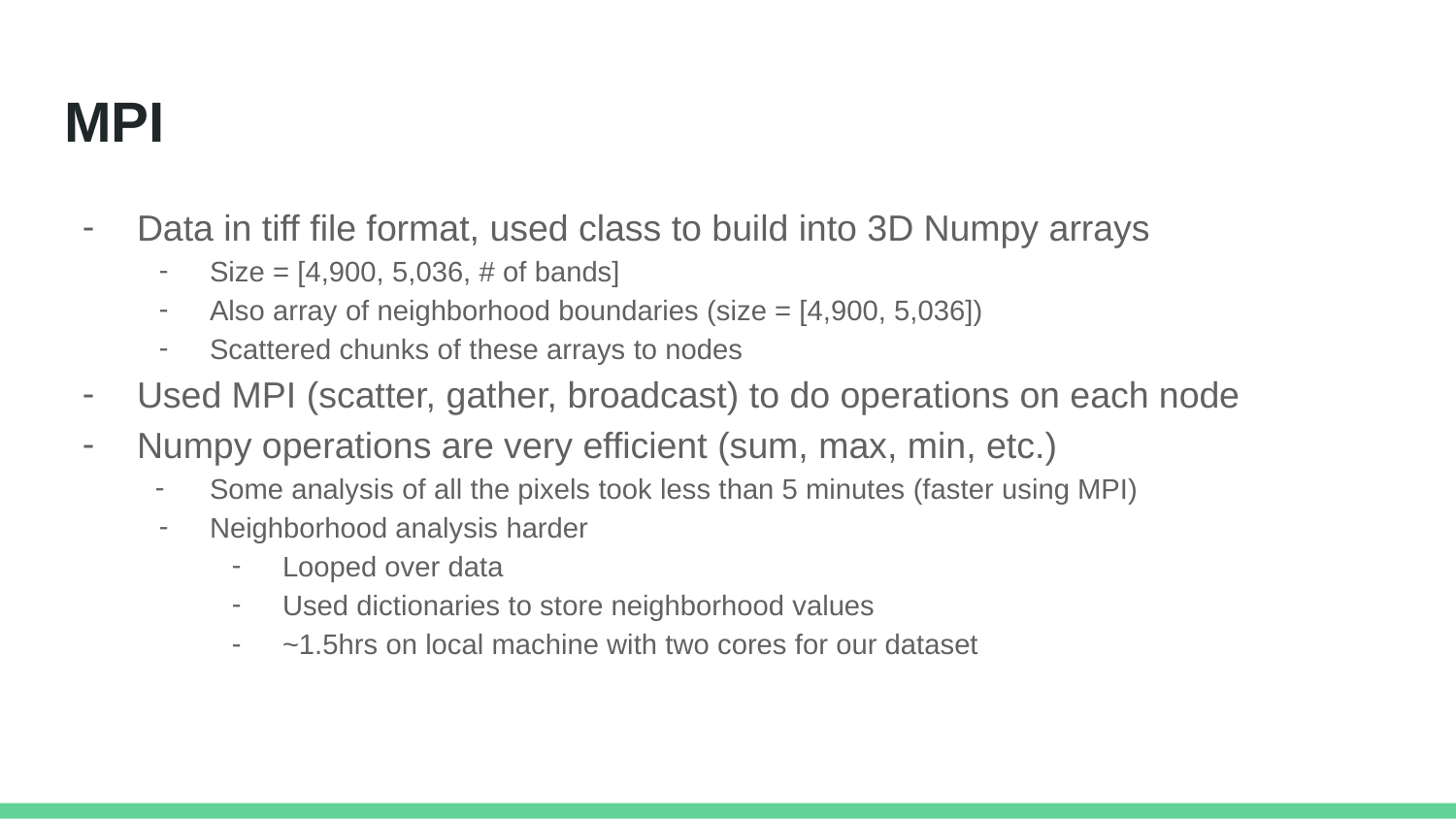

# MPI
Data in tiff file format, used class to build into 3D Numpy arrays
Size = [4,900, 5,036, # of bands]
Also array of neighborhood boundaries (size = [4,900, 5,036])
Scattered chunks of these arrays to nodes
Used MPI (scatter, gather, broadcast) to do operations on each node
Numpy operations are very efficient (sum, max, min, etc.)
Some analysis of all the pixels took less than 5 minutes (faster using MPI)
Neighborhood analysis harder
Looped over data
Used dictionaries to store neighborhood values
~1.5hrs on local machine with two cores for our dataset